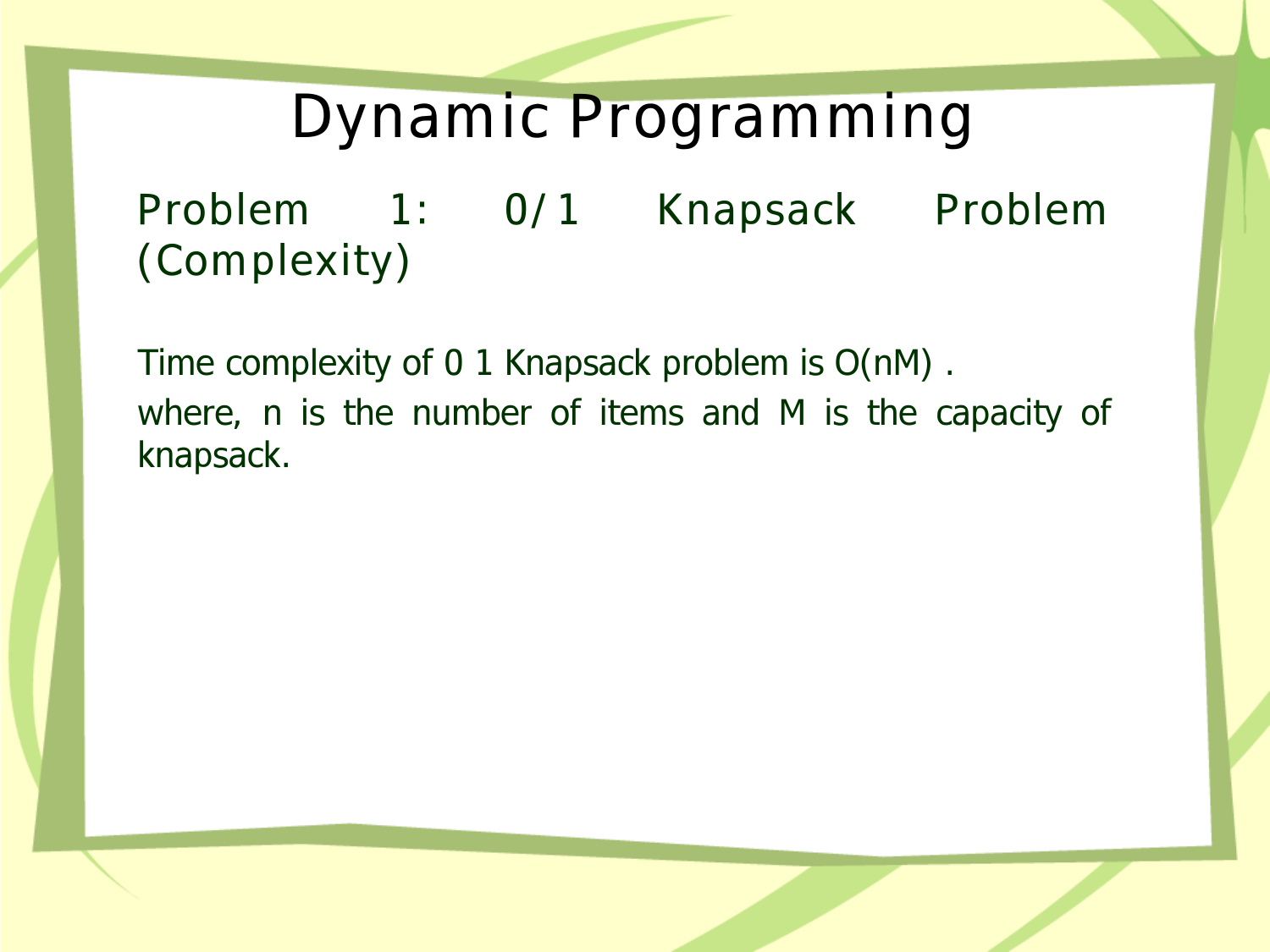

# Dynamic Programming
Problem 1: 0/1 Knapsack Problem (Complexity)

Time complexity of 0 1 Knapsack problem is O(nM) .
where, n is the number of items and M is the capacity of knapsack.